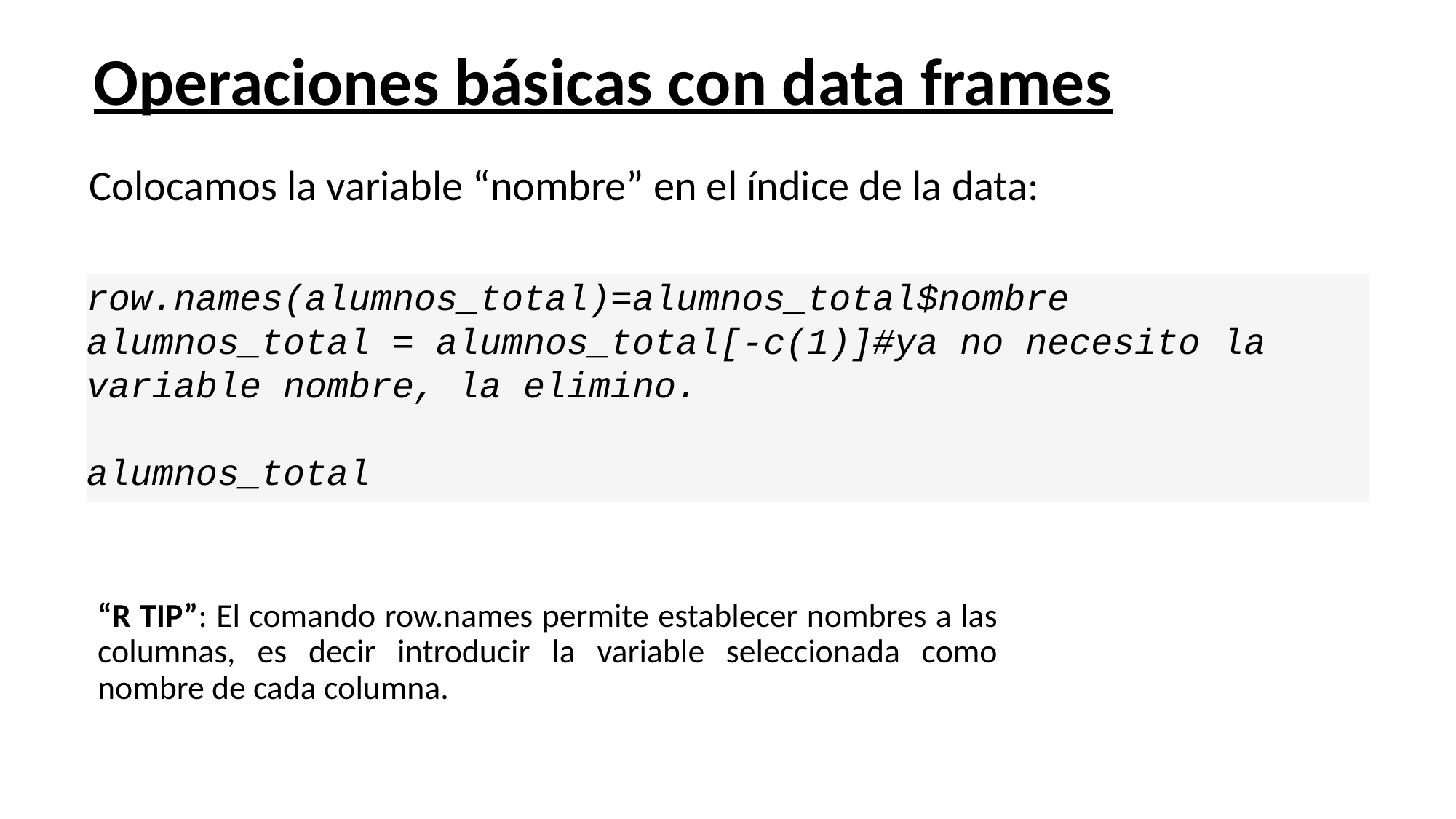

# Operaciones básicas con data frames
Colocamos la variable “nombre” en el índice de la data:
row.names(alumnos_total)=alumnos_total$nombre
alumnos_total = alumnos_total[-c(1)]#ya no necesito la variable nombre, la elimino.

alumnos_total
“R TIP”: El comando row.names permite establecer nombres a las columnas, es decir introducir la variable seleccionada como nombre de cada columna.